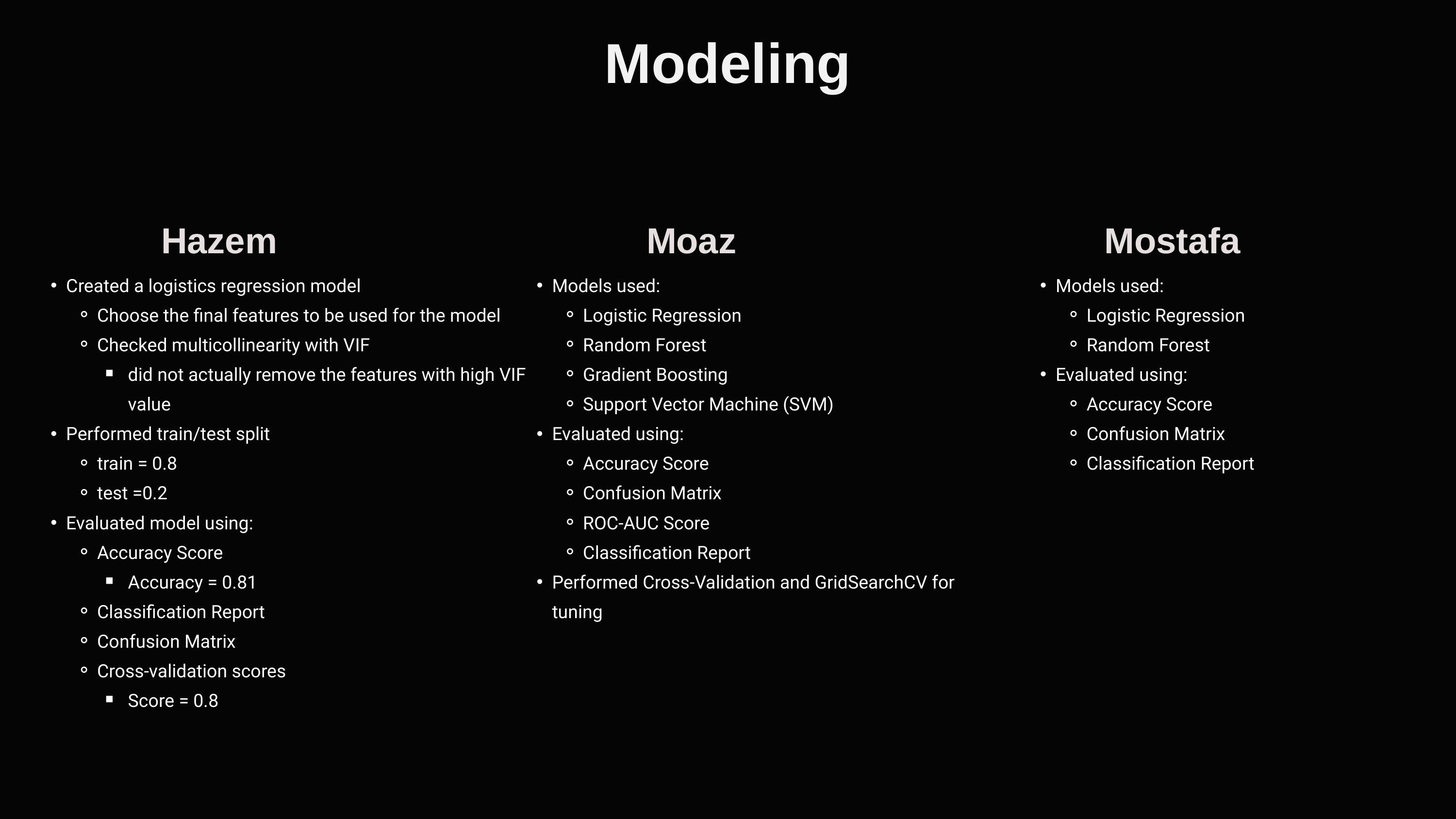

Modeling
Hazem
Mostafa
Moaz
Created a logistics regression model
Choose the final features to be used for the model
Checked multicollinearity with VIF
did not actually remove the features with high VIF value
Performed train/test split
train = 0.8
test =0.2
Evaluated model using:
Accuracy Score
Accuracy = 0.81
Classification Report
Confusion Matrix
Cross-validation scores
Score = 0.8

Models used:
Logistic Regression
Random Forest
Gradient Boosting
Support Vector Machine (SVM)
Evaluated using:
Accuracy Score
Confusion Matrix
ROC-AUC Score
Classification Report
Performed Cross-Validation and GridSearchCV for tuning

Models used:
Logistic Regression
Random Forest
Evaluated using:
Accuracy Score
Confusion Matrix
Classification Report